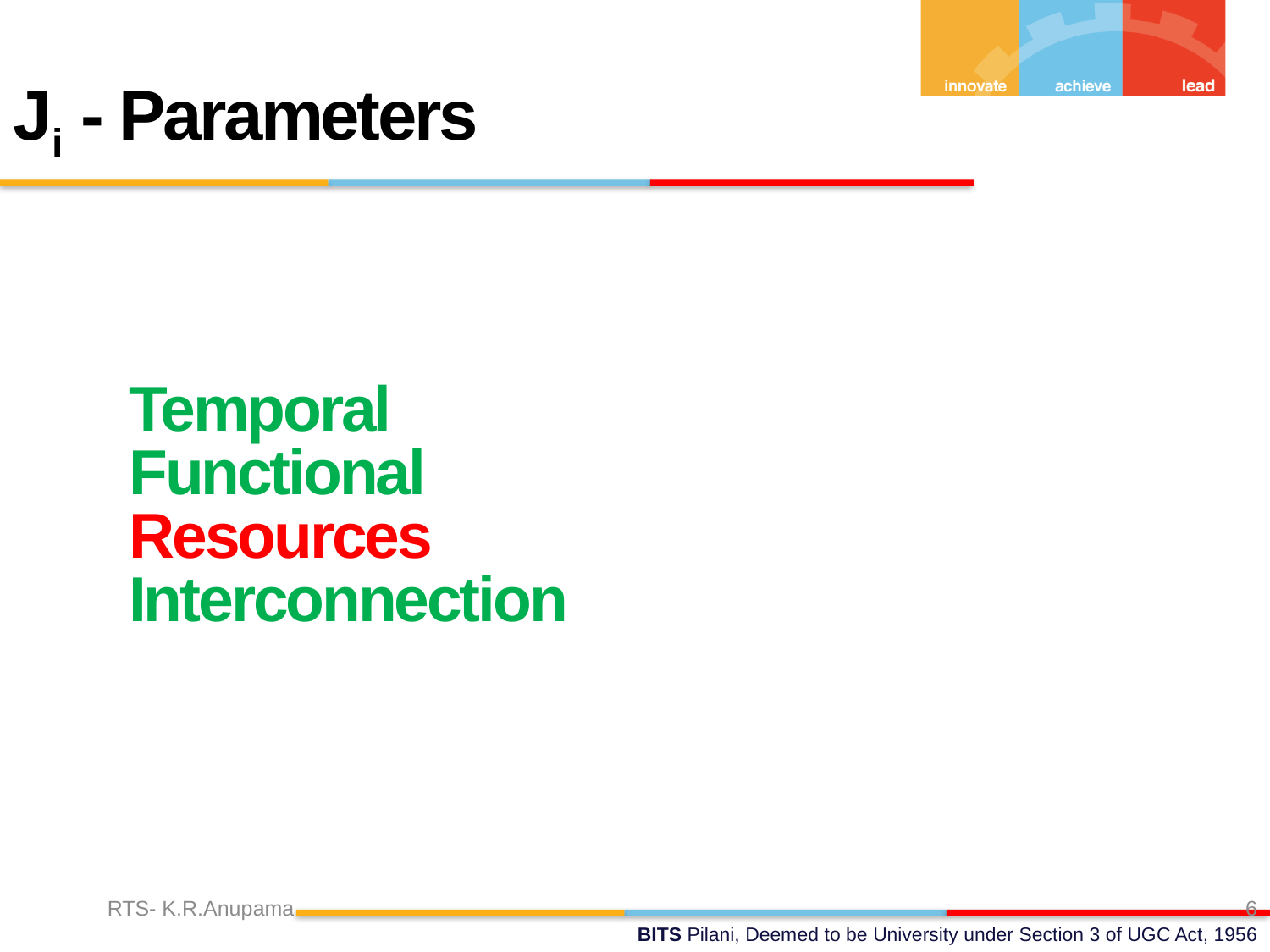

Ji  - Parameters
Temporal
Functional
Resources
Interconnection
RTS- K.R.Anupama
6